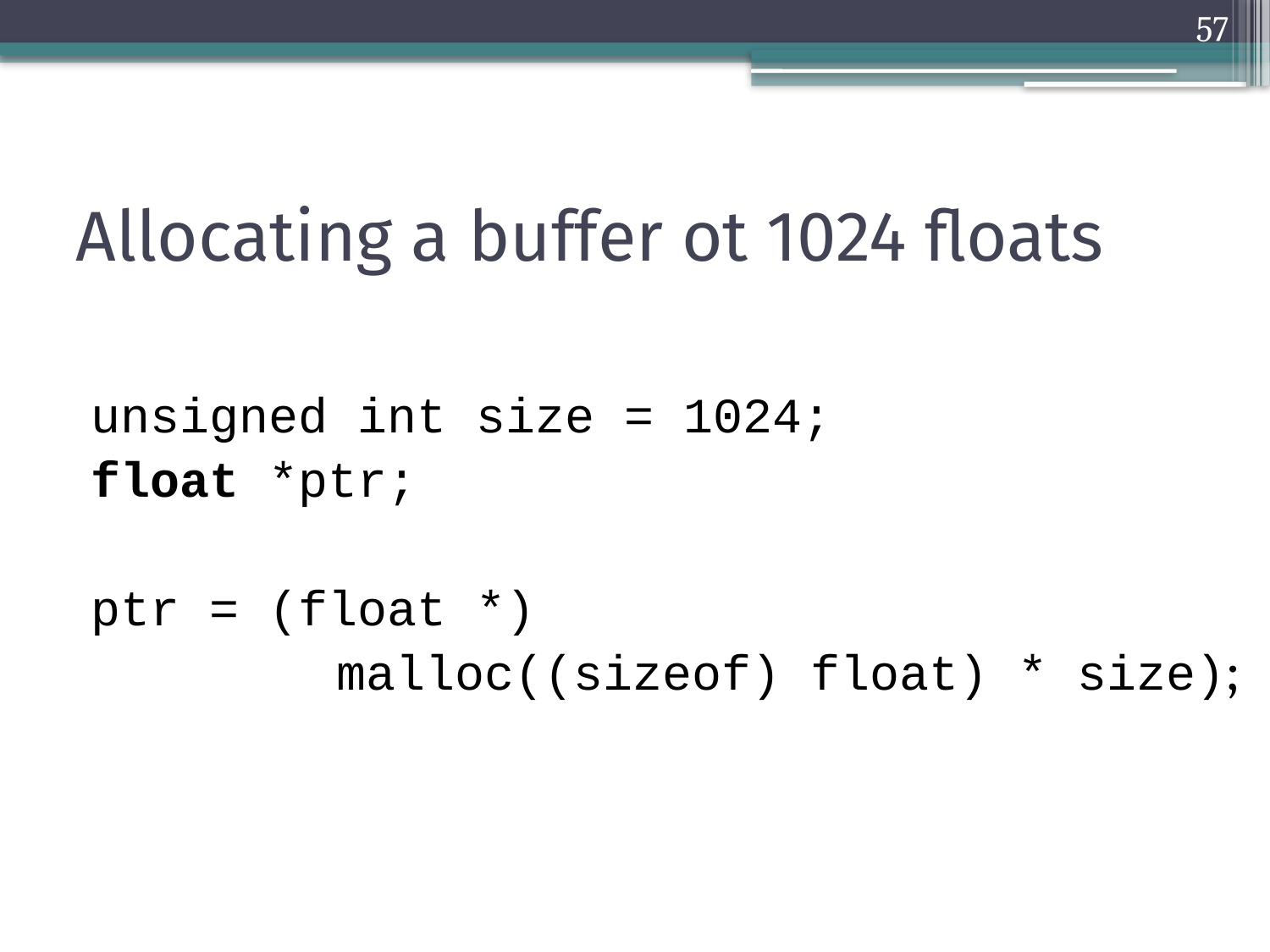

57
# Allocating a buffer ot 1024 floats

unsigned int size = 1024;
float *ptr;

ptr = (float *)
	    malloc((sizeof) float) * size);